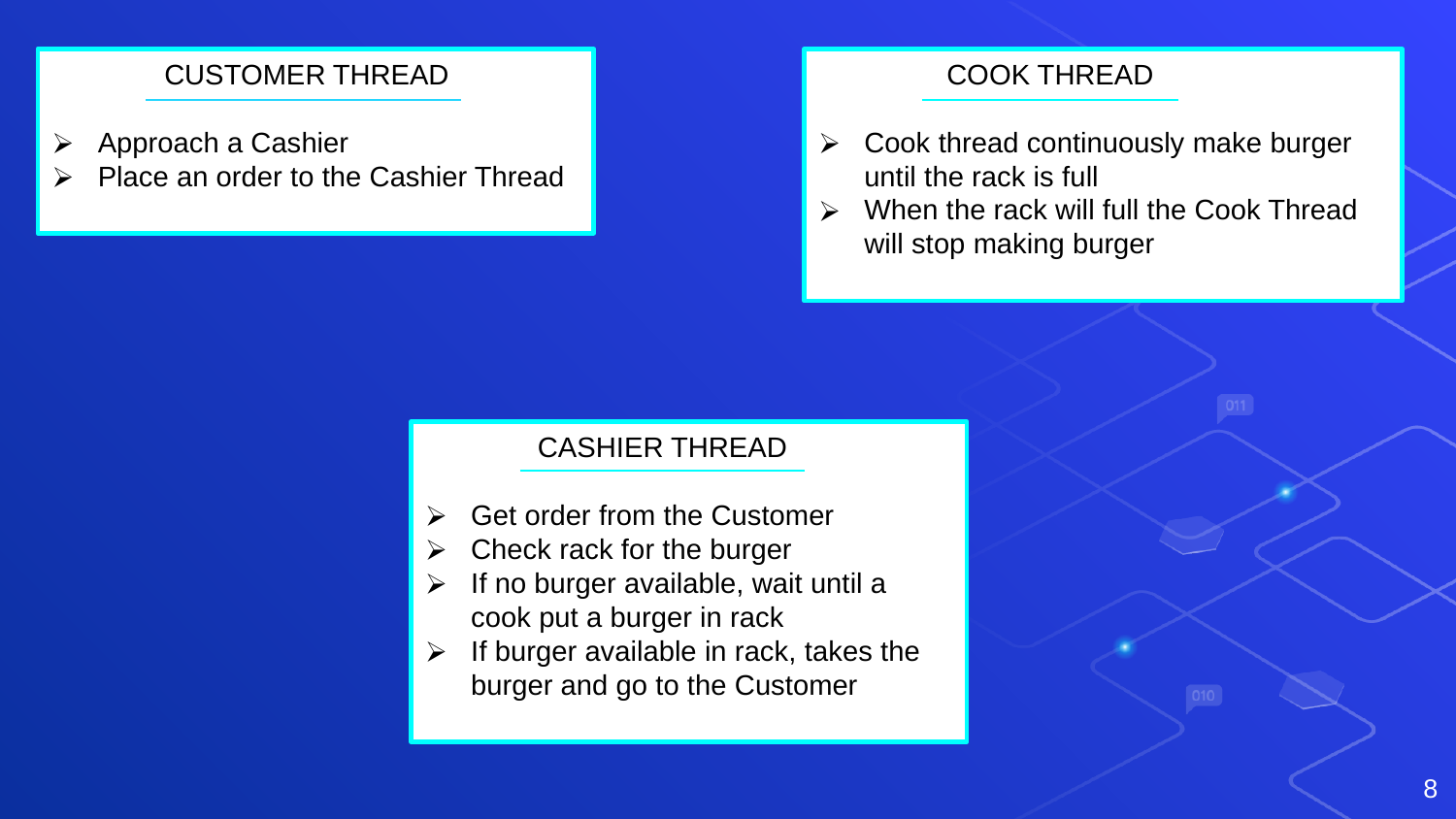

CUSTOMER THREAD

Approach a Cashier
Place an order to the Cashier Thread

                COOK THREAD

Cook thread continuously make burger until the rack is full
When the rack will full the Cook Thread will stop making burger

              CASHIER THREAD

Get order from the Customer
Check rack for the burger
If no burger available, wait until a cook put a burger in rack
If burger available in rack, takes the burger and go to the Customer

8